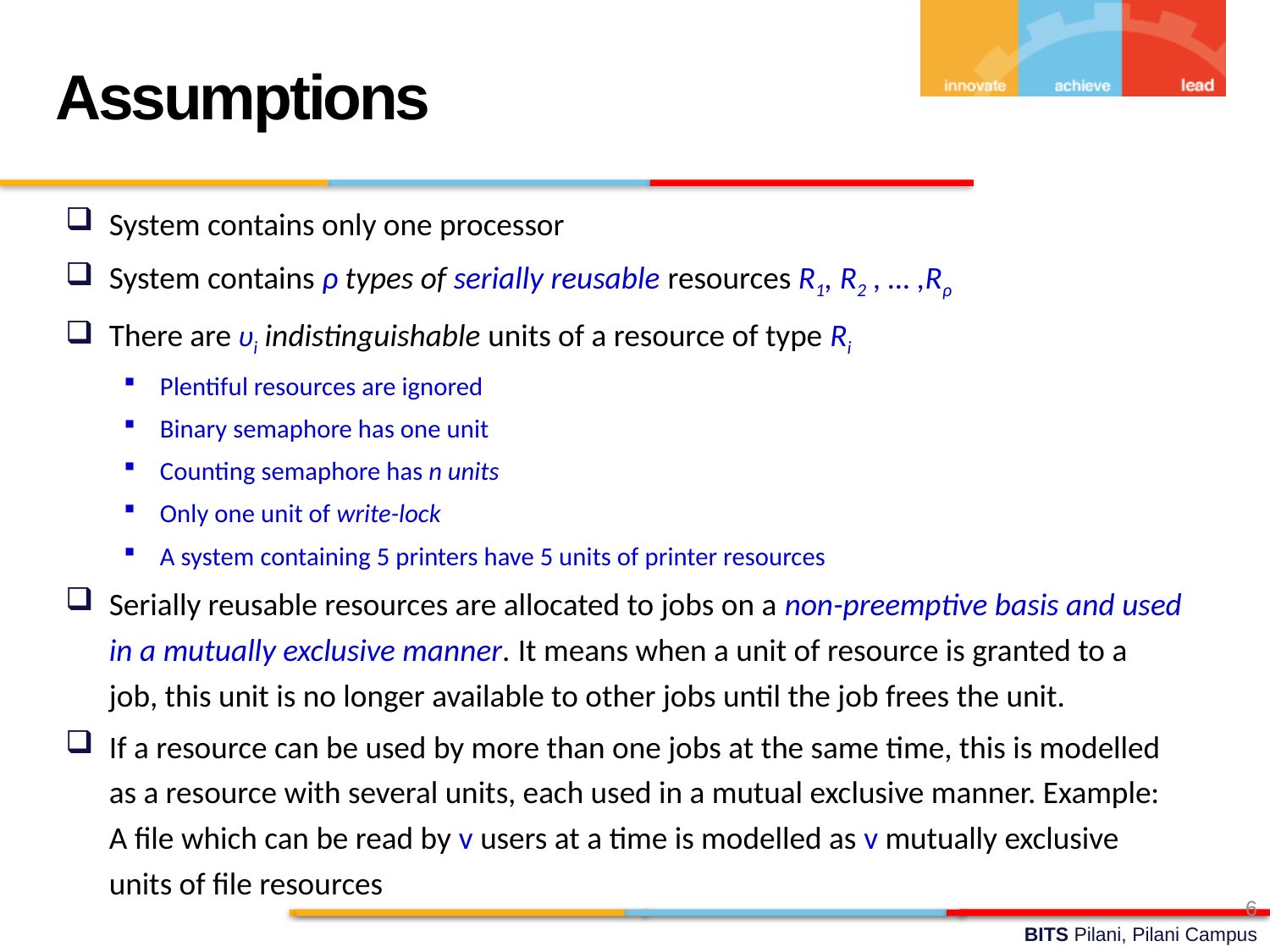

Assumptions
System contains only one processor
System contains ρ types of serially reusable resources R1, R2 , … ,Rρ
There are ʋi indistinguishable units of a resource of type Ri
Plentiful resources are ignored
Binary semaphore has one unit
Counting semaphore has n units
Only one unit of write-lock
A system containing 5 printers have 5 units of printer resources
Serially reusable resources are allocated to jobs on a non-preemptive basis and used in a mutually exclusive manner. It means when a unit of resource is granted to a job, this unit is no longer available to other jobs until the job frees the unit.
If a resource can be used by more than one jobs at the same time, this is modelled as a resource with several units, each used in a mutual exclusive manner. Example: A file which can be read by v users at a time is modelled as v mutually exclusive units of file resources
6